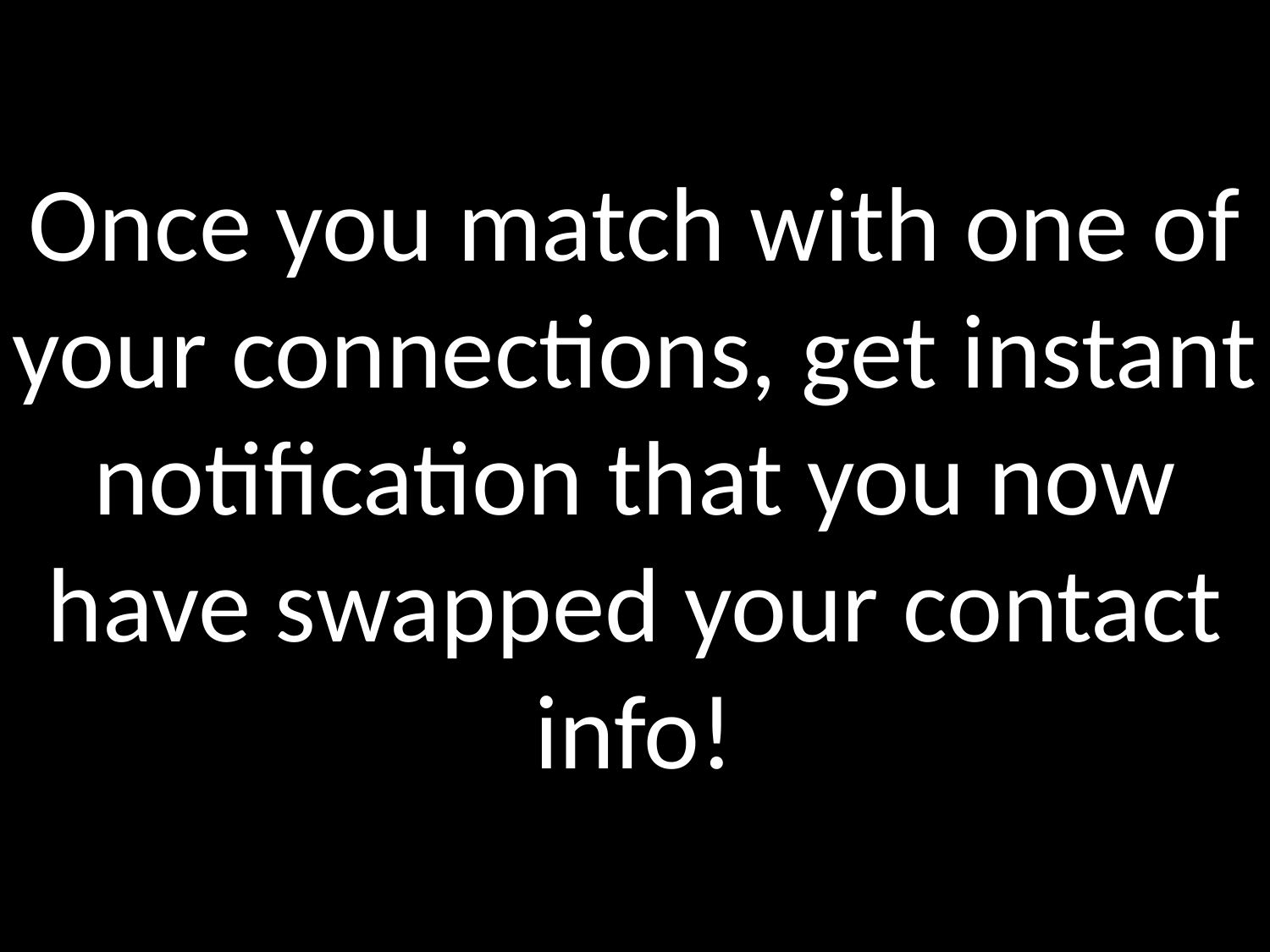

Once you match with one of your connections, get instant notification that you now have swapped your contact info!